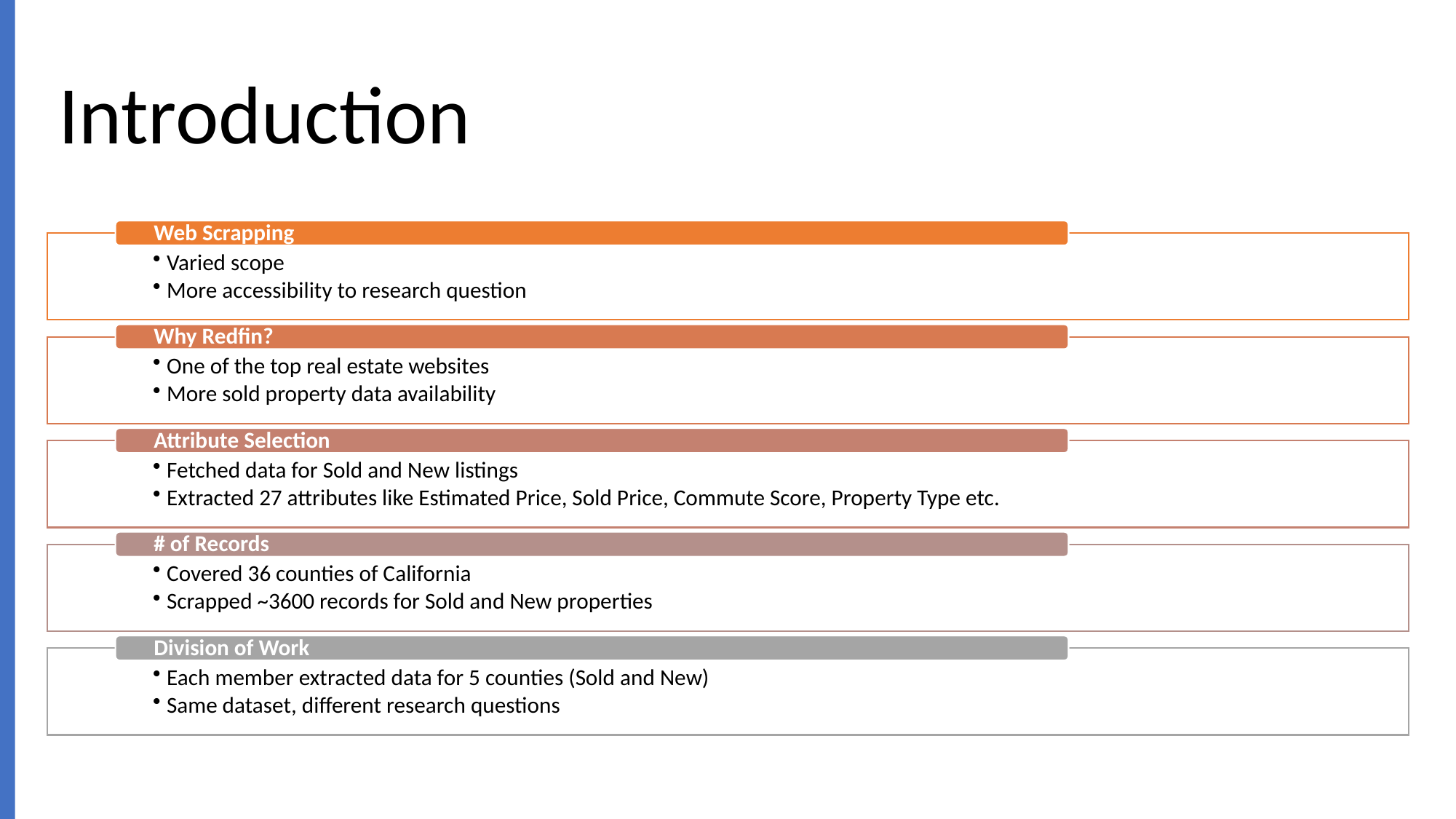

# Introduction
Varied scope
More accessibility to research question
Web Scrapping
One of the top real estate websites
More sold property data availability
Why Redfin?
Fetched data for Sold and New listings
Extracted 27 attributes like Estimated Price, Sold Price, Commute Score, Property Type etc.
Attribute Selection
Covered 36 counties of California
Scrapped ~3600 records for Sold and New properties
# of Records
Each member extracted data for 5 counties (Sold and New)
Same dataset, different research questions
Division of Work